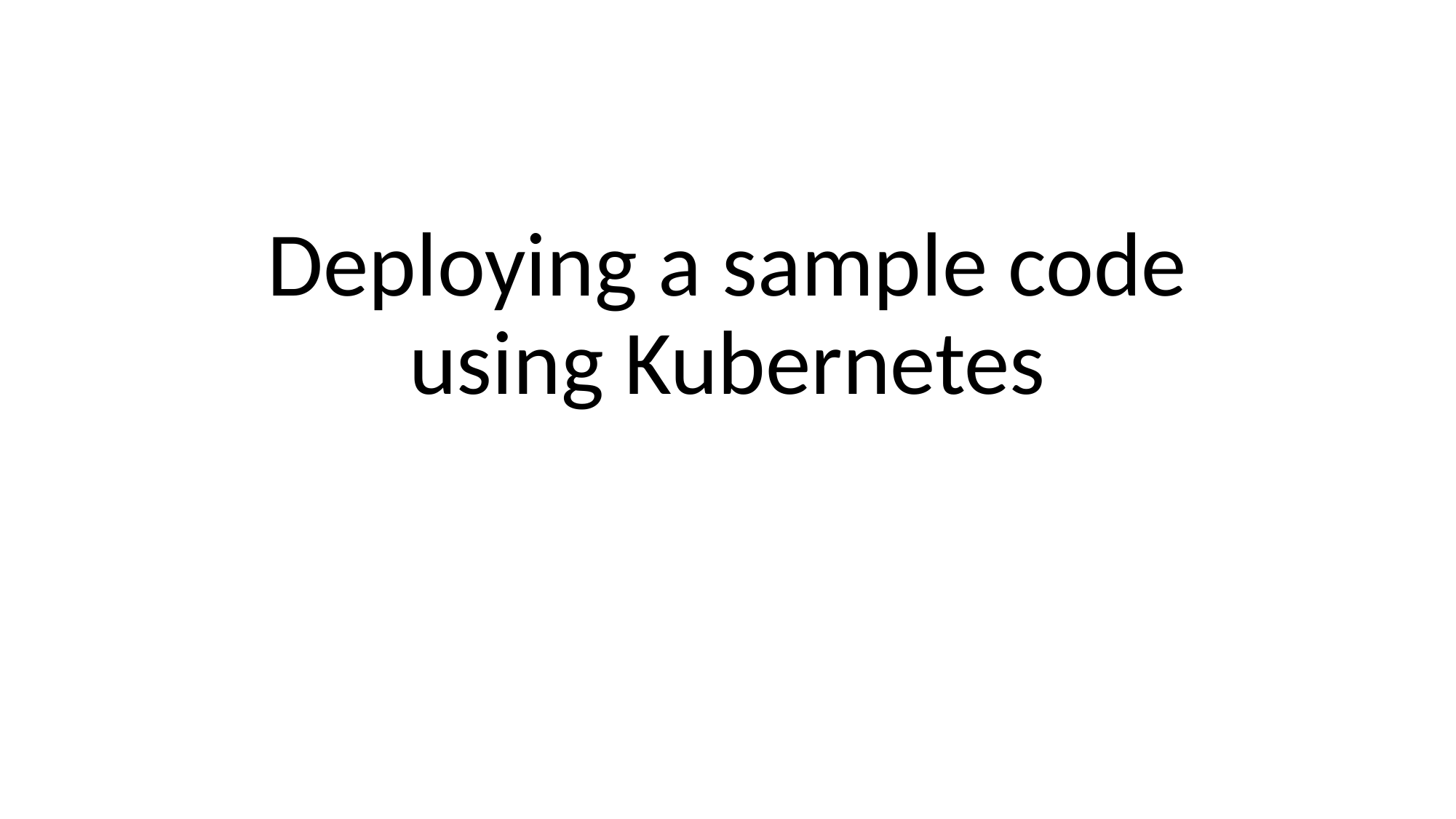

# Deploying a sample code using Kubernetes